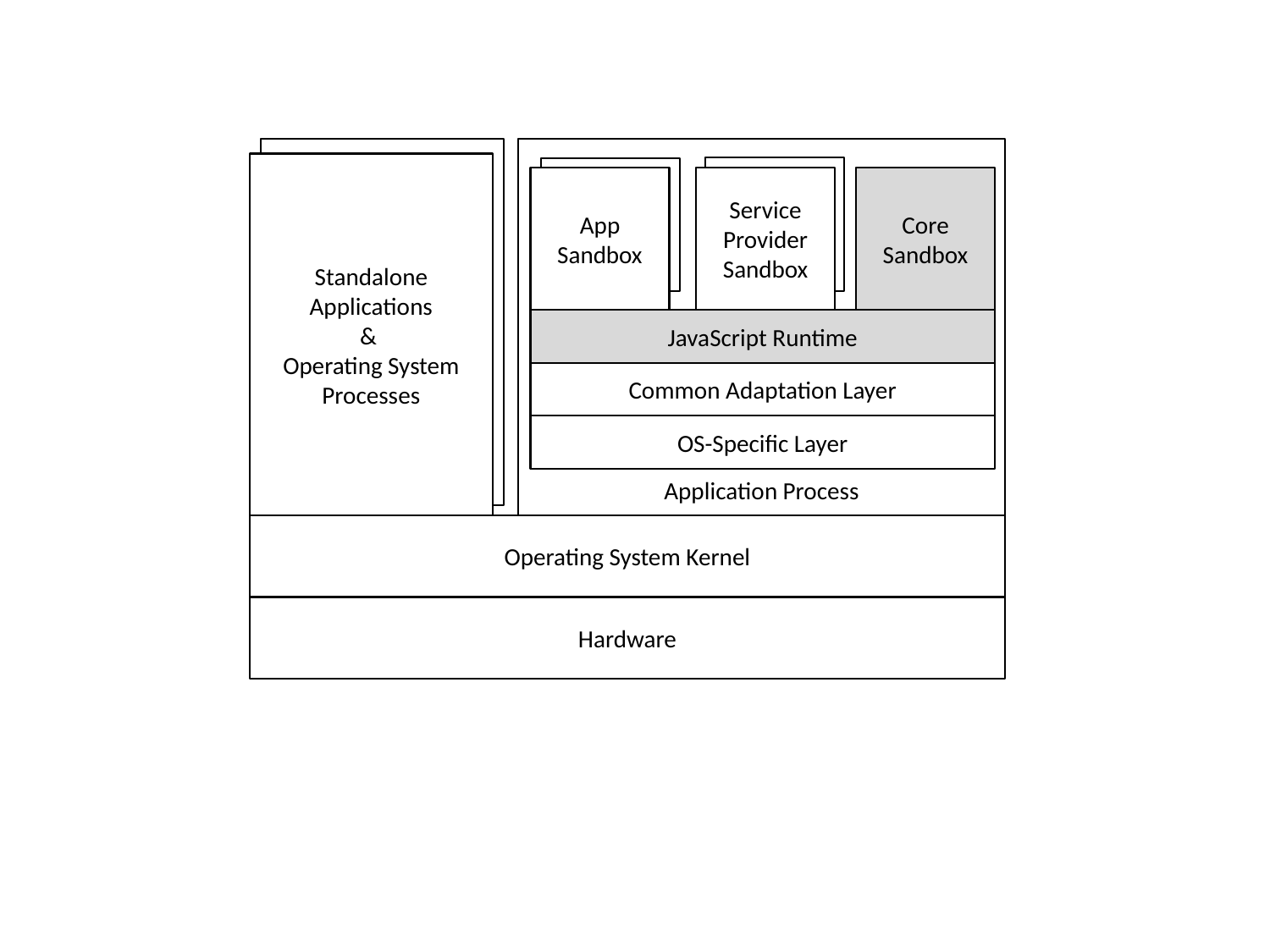

Application & System Processes

Application Process
Standalone Applications
&
Operating System Processes
Client Sandbox
Application Sandbox
App
Sandbox
Service Provider Sandbox
Core Sandbox
JavaScript Runtime
Common Adaptation Layer
OS-Specific Layer
Operating System Kernel
Hardware